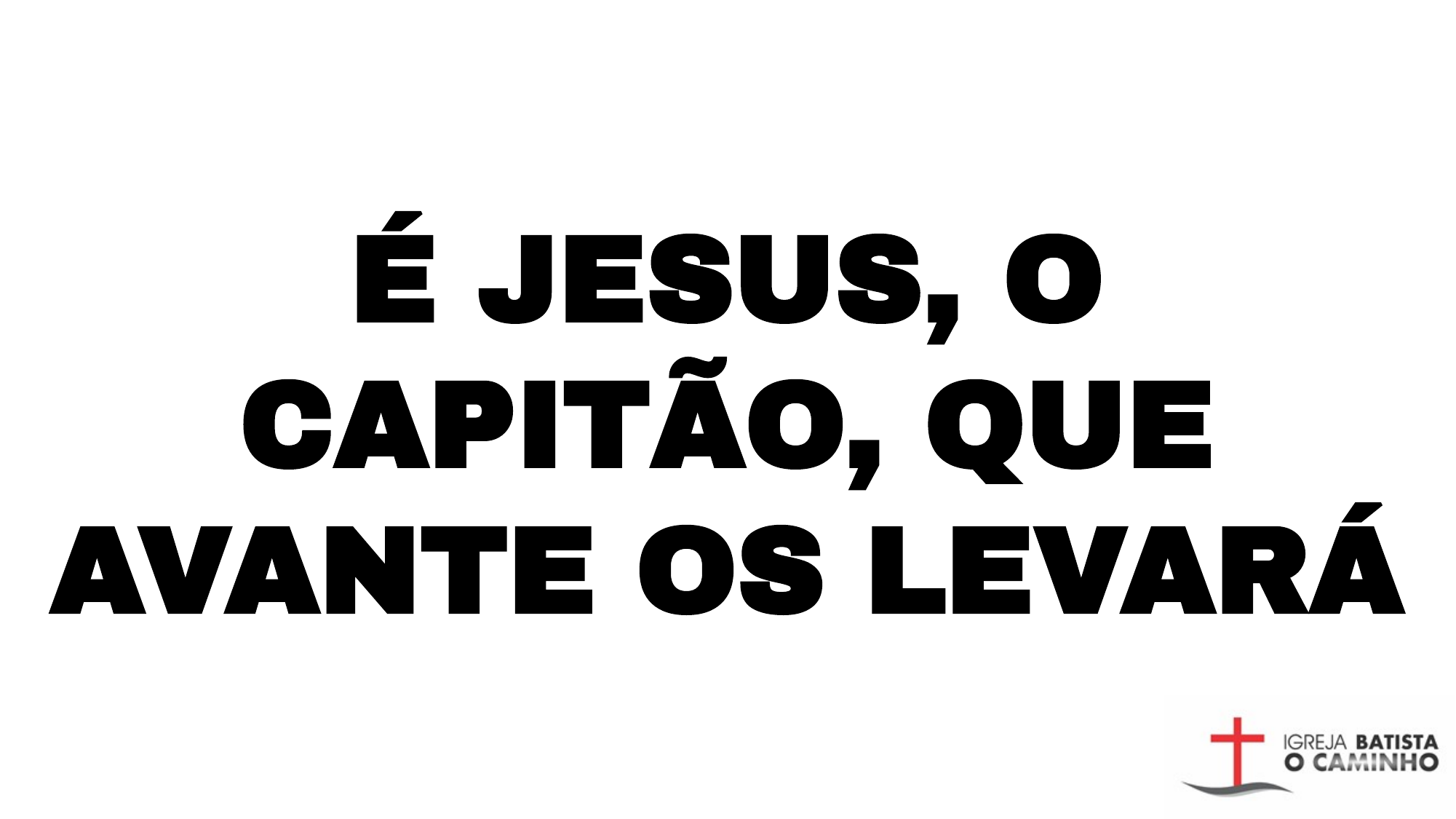

É JESUS, O CAPITÃO, QUE AVANTE OS LEVARÁ
#